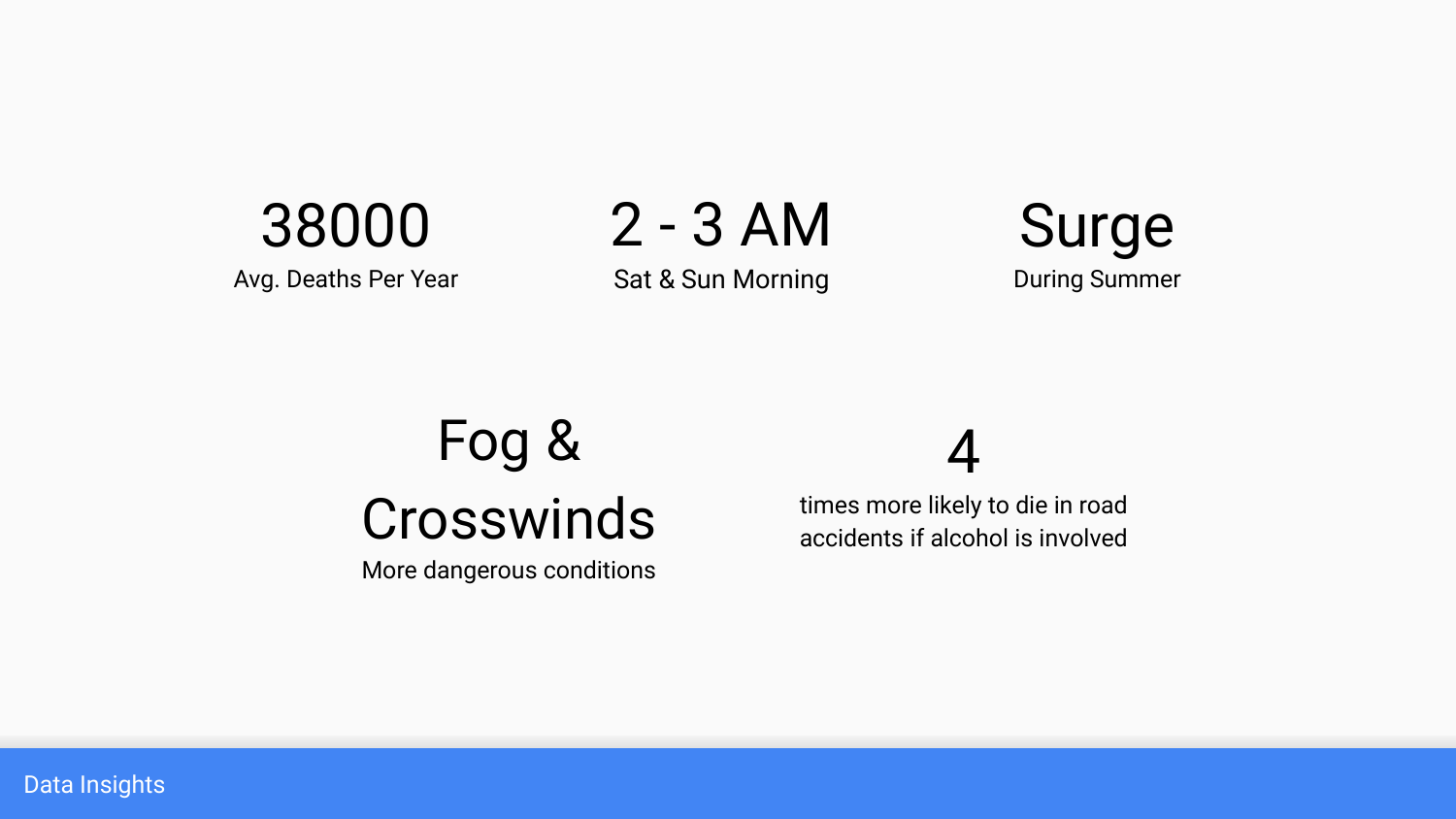

38000
Avg. Deaths Per Year
2 - 3 AM
Sat & Sun Morning
Surge
During Summer
4
times more likely to die in road accidents if alcohol is involved
Fog & Crosswinds
More dangerous conditions
Data Insights